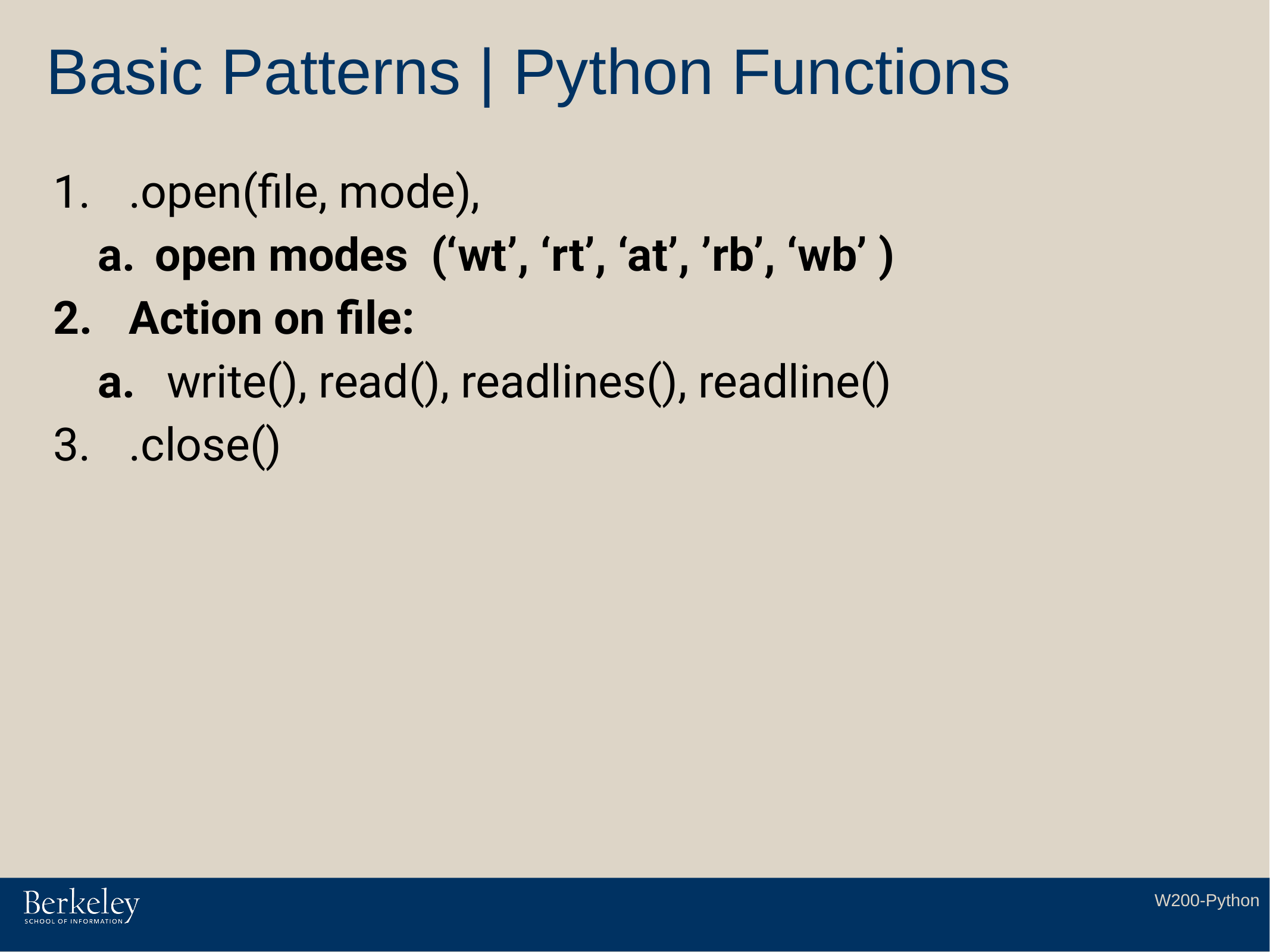

# Basic Patterns | Python Functions
.open(file, mode),
open modes  (‘wt’, ‘rt’, ‘at’, ’rb’, ‘wb’ )
Action on file:
 write(), read(), readlines(), readline()
.close()
27